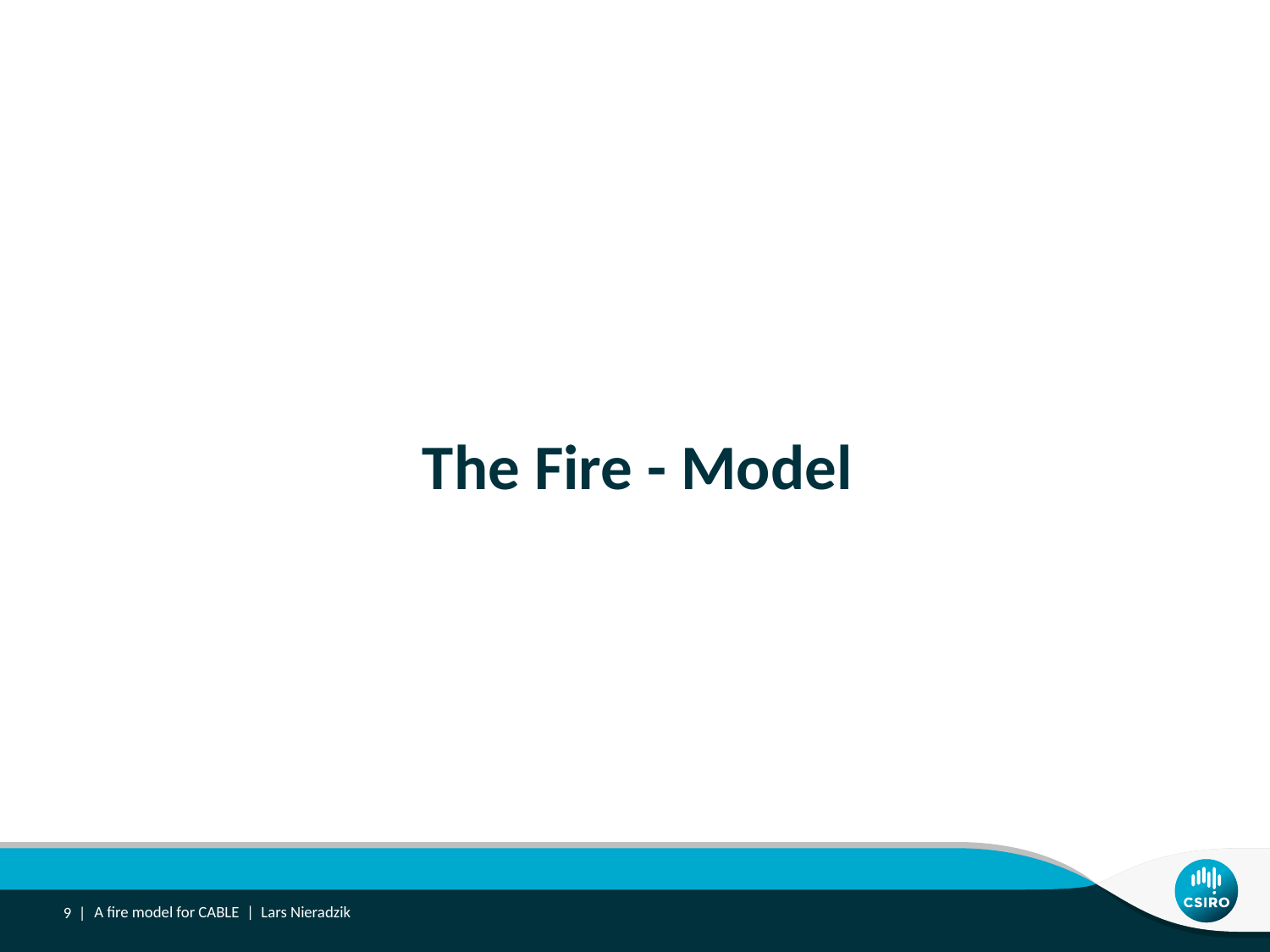

# The Fire - Model
9  |
A fire model for CABLE  |  Lars Nieradzik